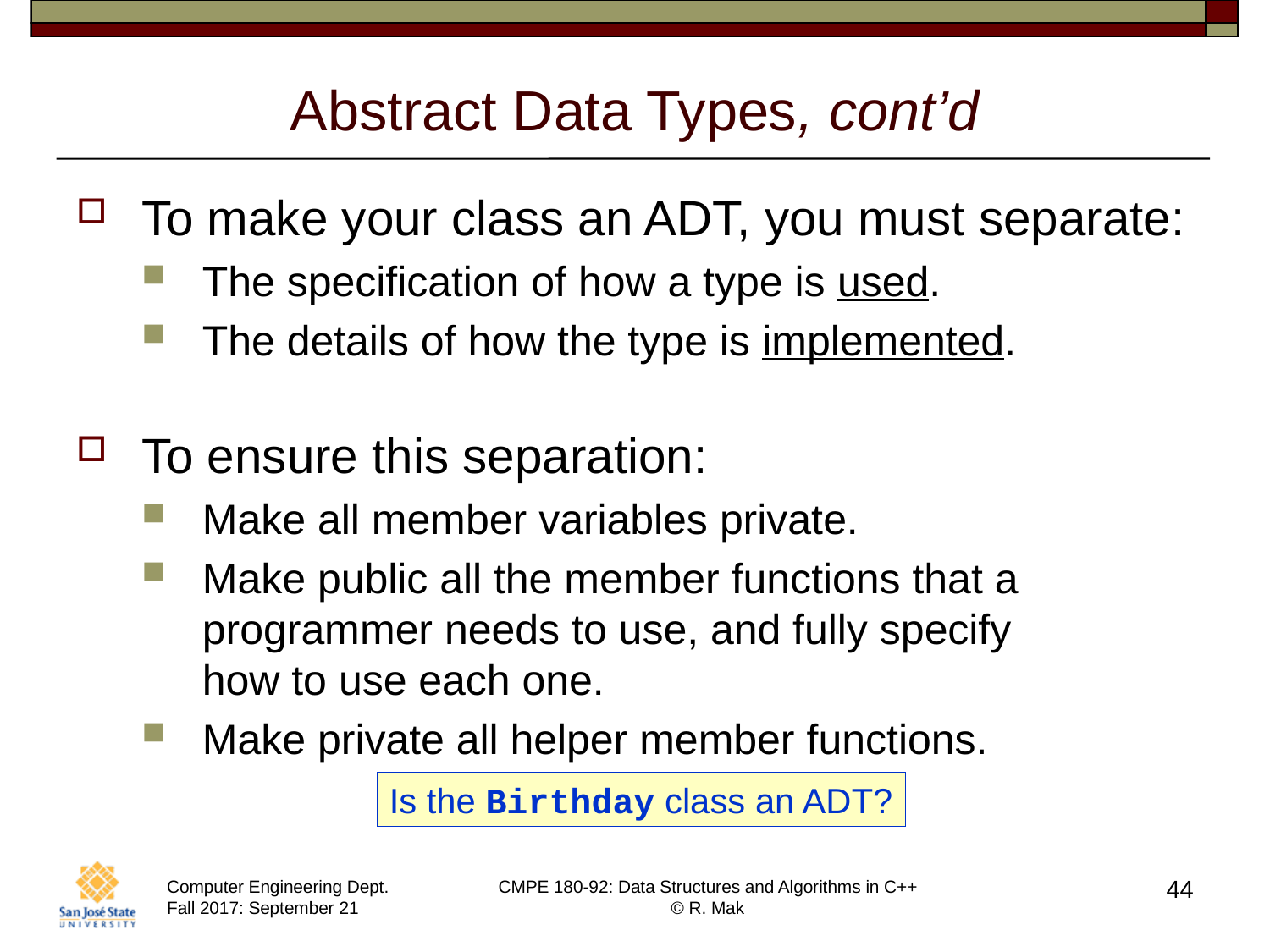

# Abstract Data Types, cont’d
To make your class an ADT, you must separate:
The specification of how a type is used.
The details of how the type is implemented.

To ensure this separation:
Make all member variables private.
Make public all the member functions that a programmer needs to use, and fully specify
how to use each one.
Make private all helper member functions.
Is the Birthday class an ADT?
44